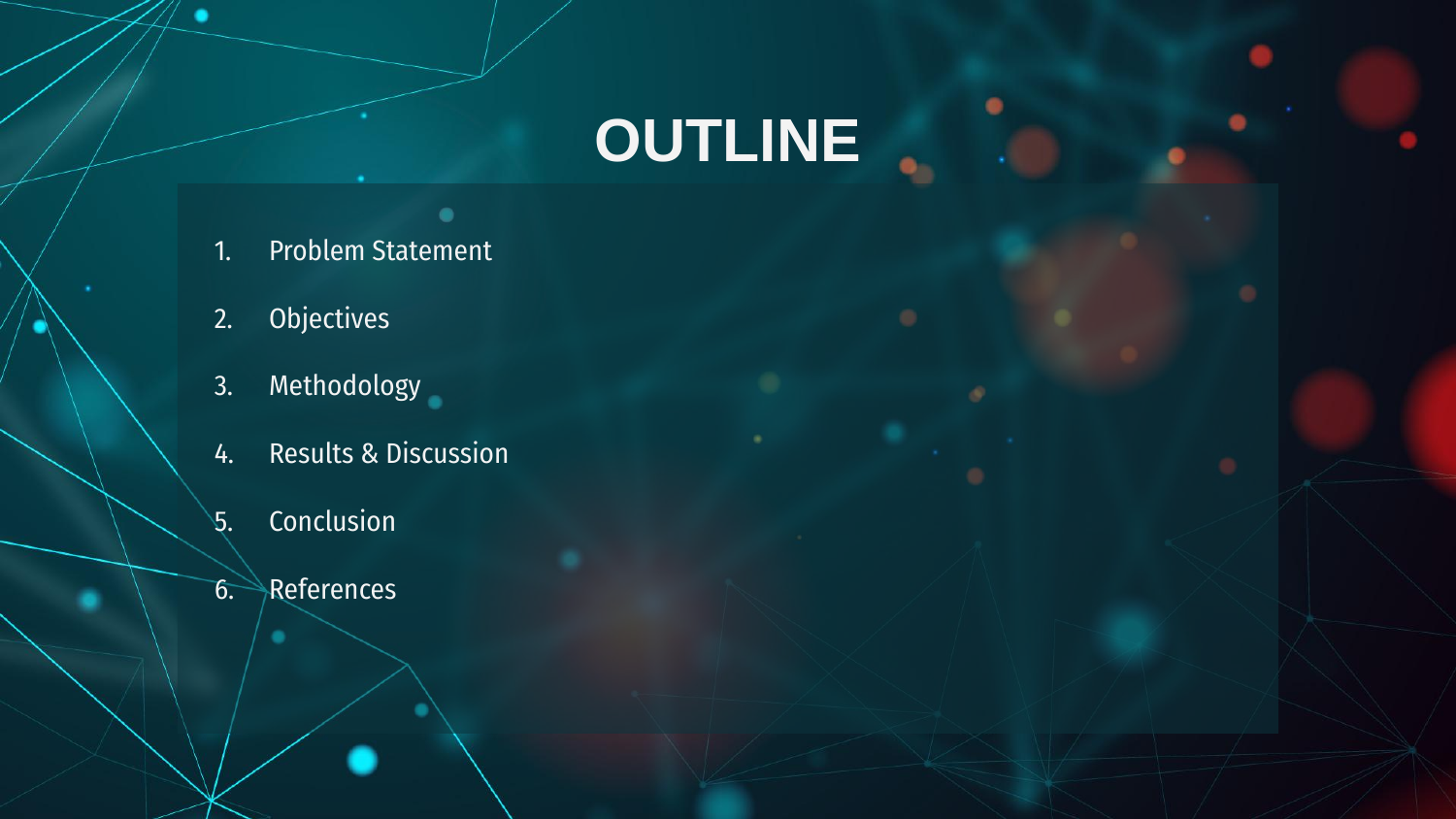

# OUTLINE
Problem Statement
Objectives
Methodology
Results & Discussion
Conclusion
References